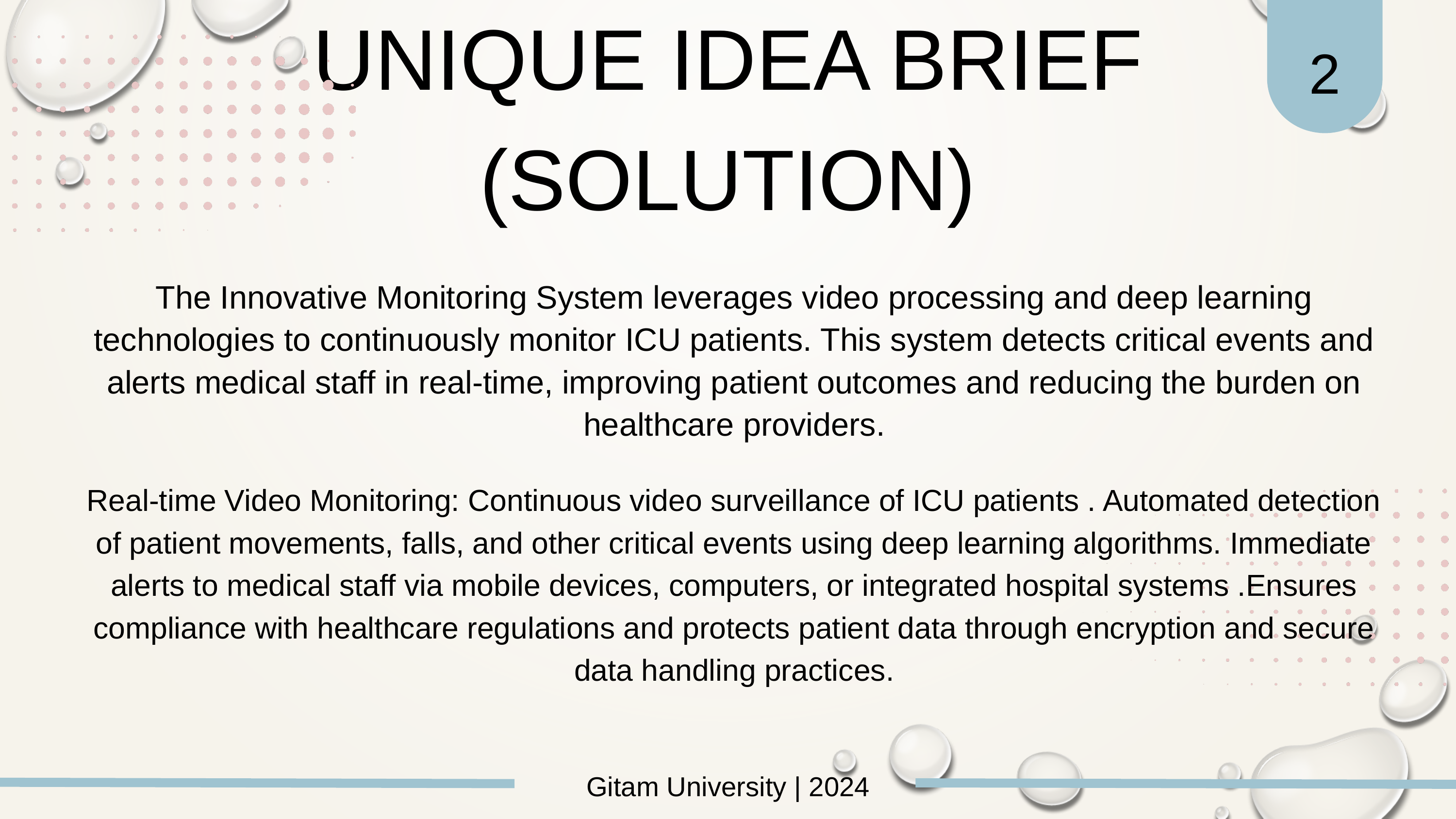

2
UNIQUE IDEA BRIEF (SOLUTION)

The Innovative Monitoring System leverages video processing and deep learning technologies to continuously monitor ICU patients. This system detects critical events and alerts medical staff in real-time, improving patient outcomes and reducing the burden on healthcare providers.
Real-time Video Monitoring: Continuous video surveillance of ICU patients . Automated detection of patient movements, falls, and other critical events using deep learning algorithms. Immediate alerts to medical staff via mobile devices, computers, or integrated hospital systems .Ensures compliance with healthcare regulations and protects patient data through encryption and secure data handling practices.

Gitam University | 2024